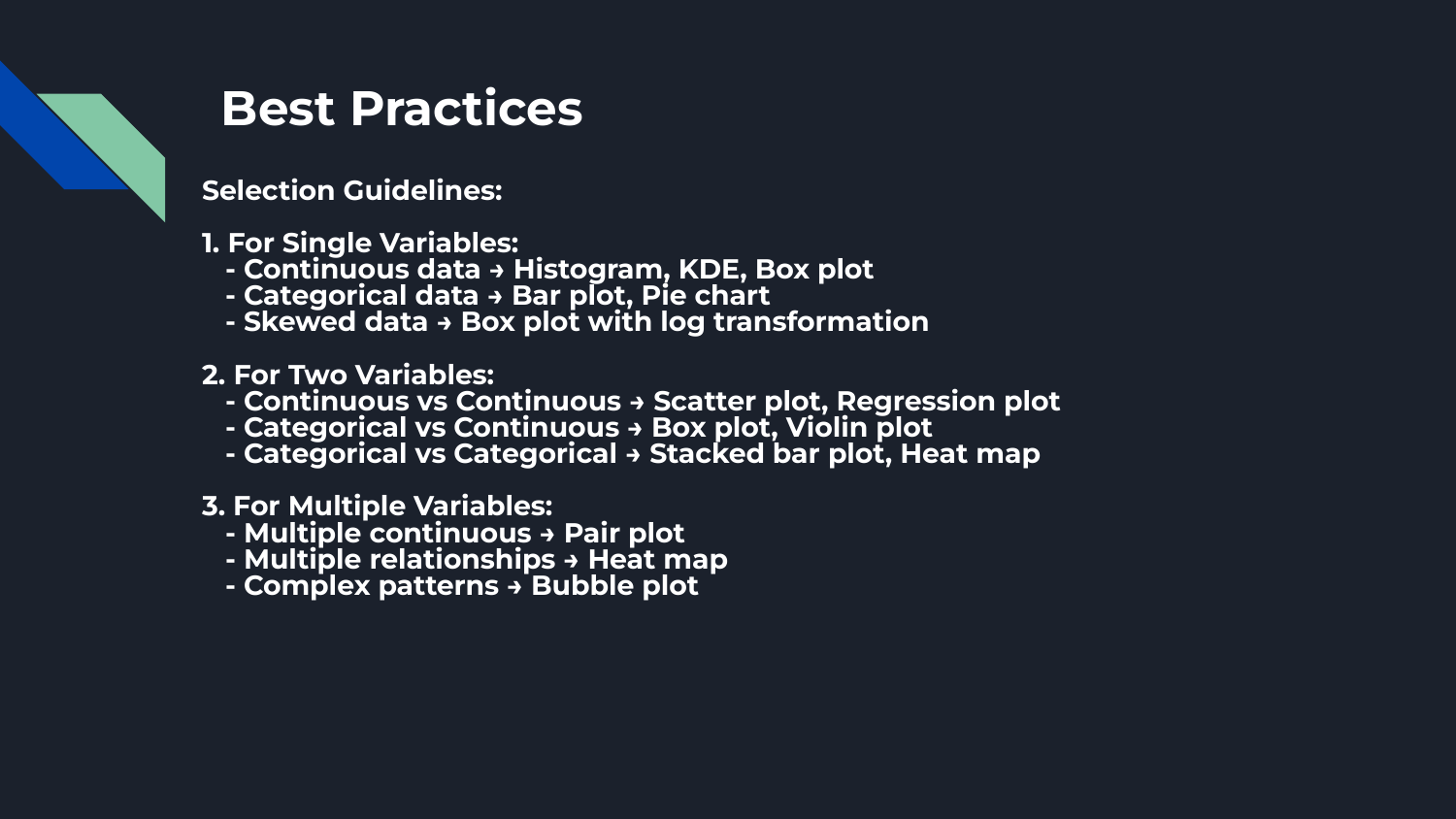

# Best Practices

Selection Guidelines:

1. For Single Variables:
   - Continuous data → Histogram, KDE, Box plot
   - Categorical data → Bar plot, Pie chart
   - Skewed data → Box plot with log transformation

2. For Two Variables:
   - Continuous vs Continuous → Scatter plot, Regression plot
   - Categorical vs Continuous → Box plot, Violin plot
   - Categorical vs Categorical → Stacked bar plot, Heat map

3. For Multiple Variables:
   - Multiple continuous → Pair plot
   - Multiple relationships → Heat map
   - Complex patterns → Bubble plot